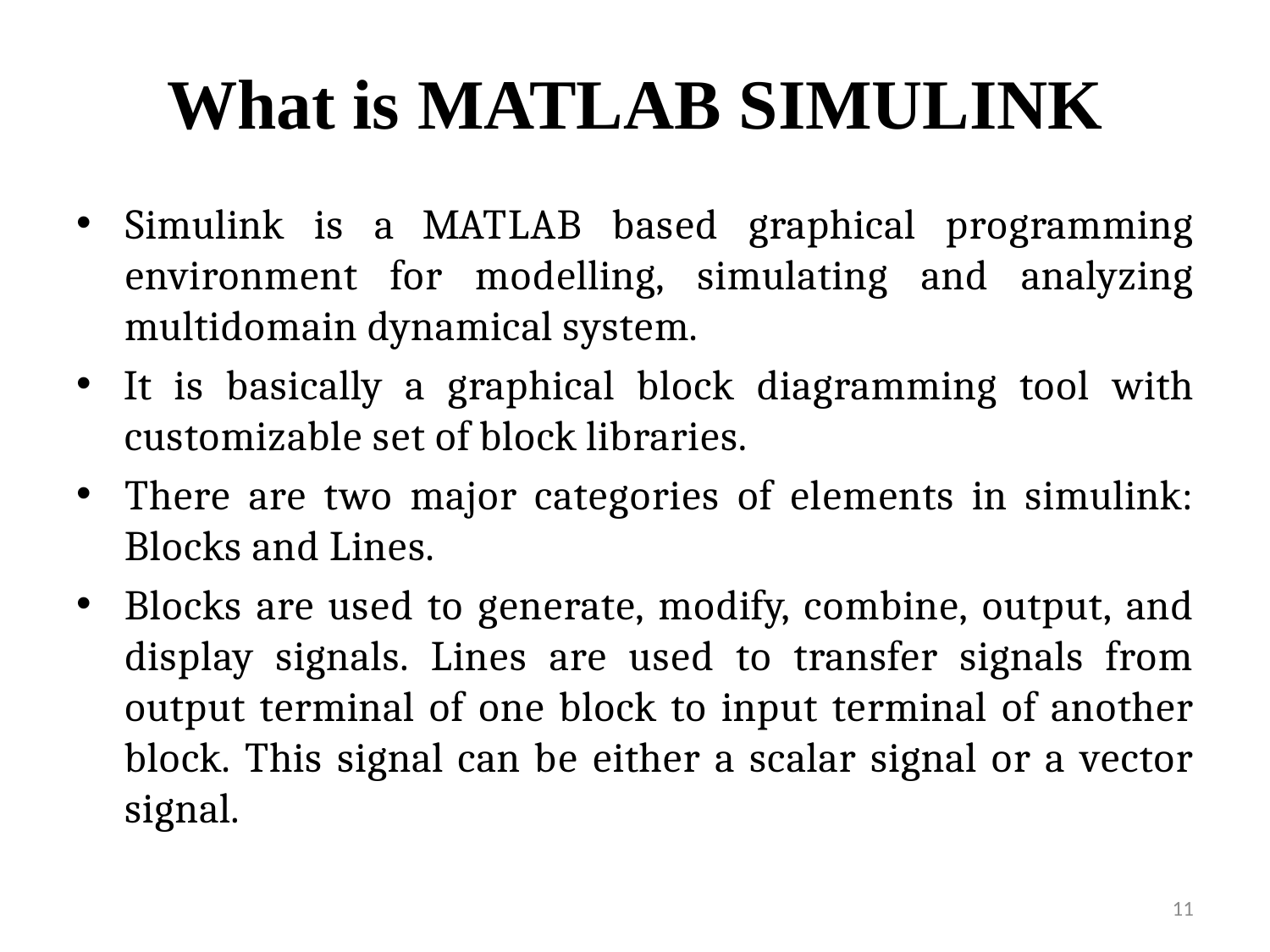

# What is MATLAB SIMULINK
Simulink is a MATLAB based graphical programming environment for modelling, simulating and analyzing multidomain dynamical system.
It is basically a graphical block diagramming tool with customizable set of block libraries.
There are two major categories of elements in simulink: Blocks and Lines.
Blocks are used to generate, modify, combine, output, and display signals. Lines are used to transfer signals from output terminal of one block to input terminal of another block. This signal can be either a scalar signal or a vector signal.

11